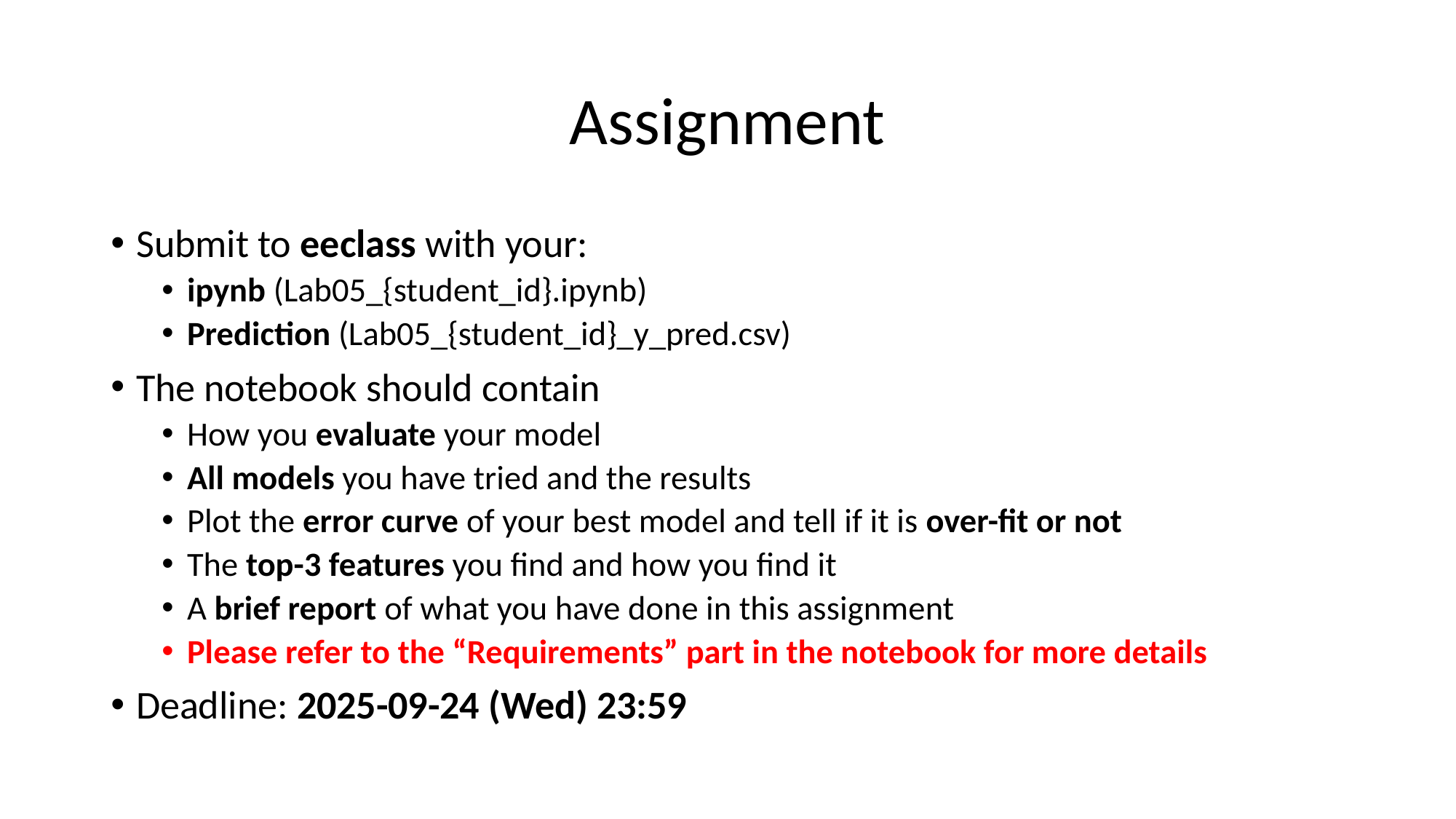

# Assignment
Submit to eeclass with your:
ipynb (Lab05_{student_id}.ipynb)
Prediction (Lab05_{student_id}_y_pred.csv)
The notebook should contain
How you evaluate your model
All models you have tried and the results
Plot the error curve of your best model and tell if it is over-fit or not
The top-3 features you find and how you find it
A brief report of what you have done in this assignment
Please refer to the “Requirements” part in the notebook for more details
Deadline: 2025-09-24 (Wed) 23:59